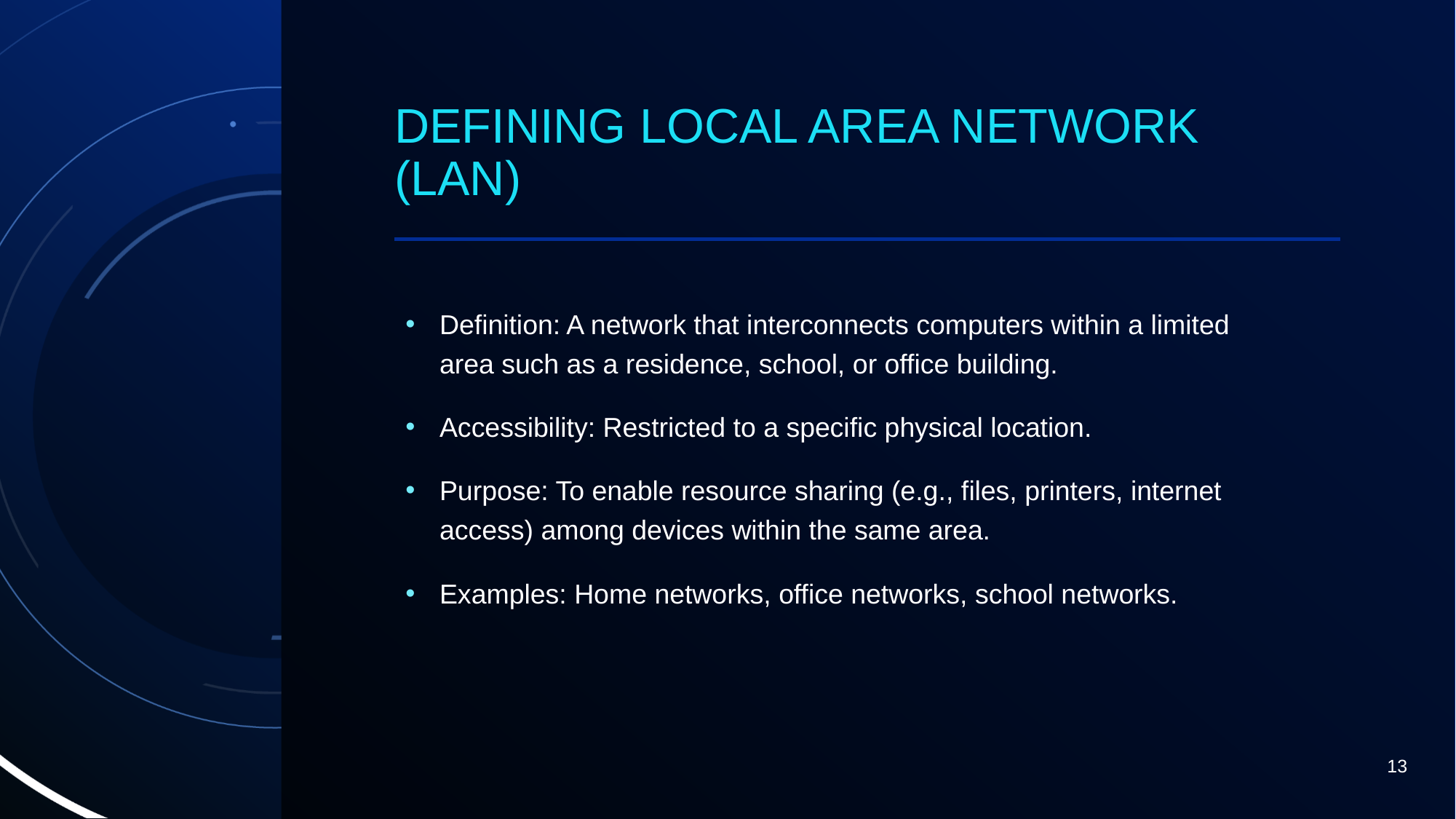

# Defining Local Area Network (LAN)
Definition: A network that interconnects computers within a limited area such as a residence, school, or office building.
Accessibility: Restricted to a specific physical location.
Purpose: To enable resource sharing (e.g., files, printers, internet access) among devices within the same area.
Examples: Home networks, office networks, school networks.
13